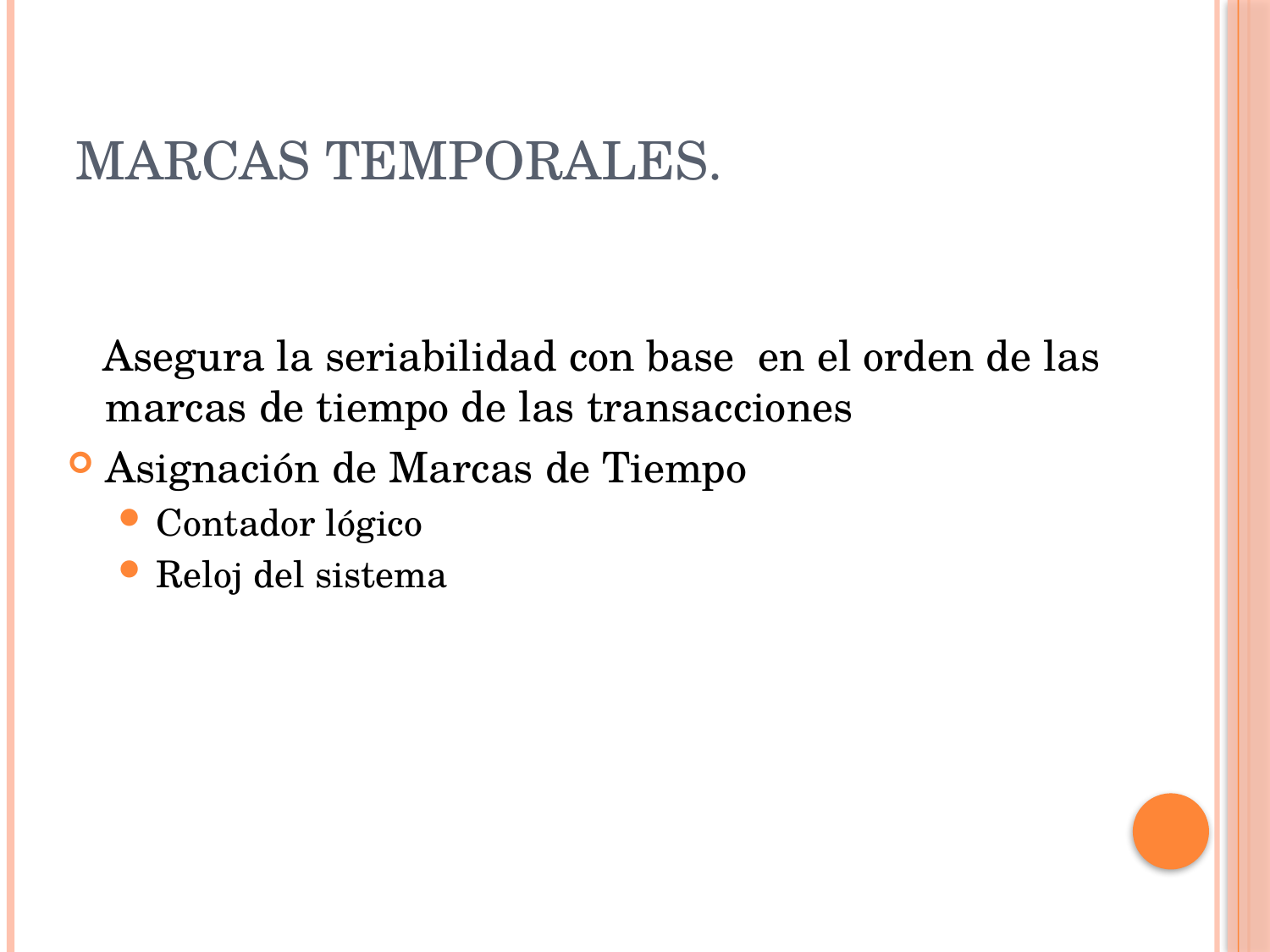

# Marcas temporales.
   Asegura la seriabilidad con base  en el orden de las marcas de tiempo de las transacciones
Asignación de Marcas de Tiempo
Contador lógico
Reloj del sistema
61